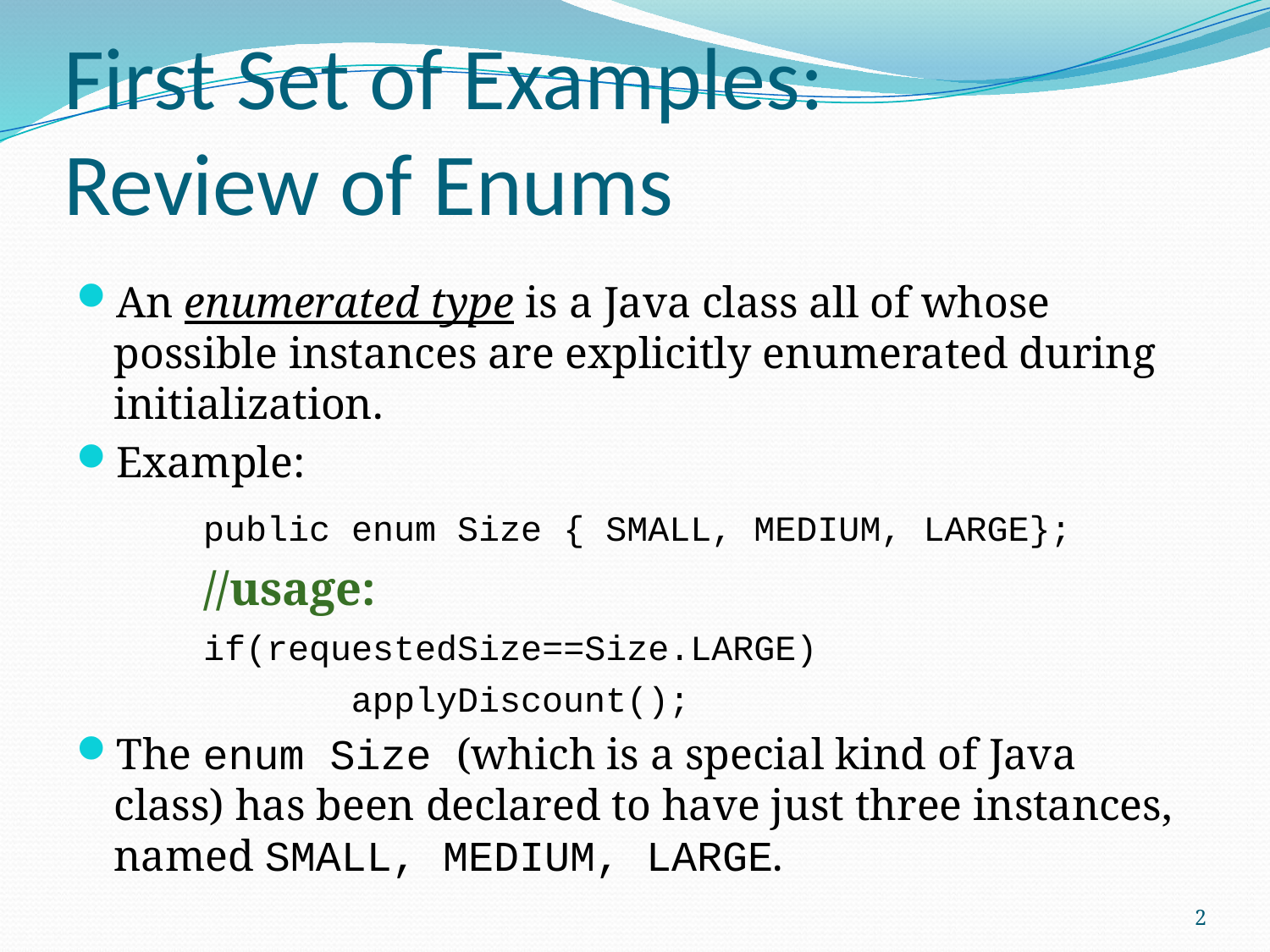

# First Set of Examples: Review of Enums
An enumerated type is a Java class all of whose possible instances are explicitly enumerated during initialization.
Example:
	public enum Size { SMALL, MEDIUM, LARGE};
	//usage:
	if(requestedSize==Size.LARGE)
 	       applyDiscount();
The enum Size (which is a special kind of Java class) has been declared to have just three instances, named SMALL, MEDIUM, LARGE.
2